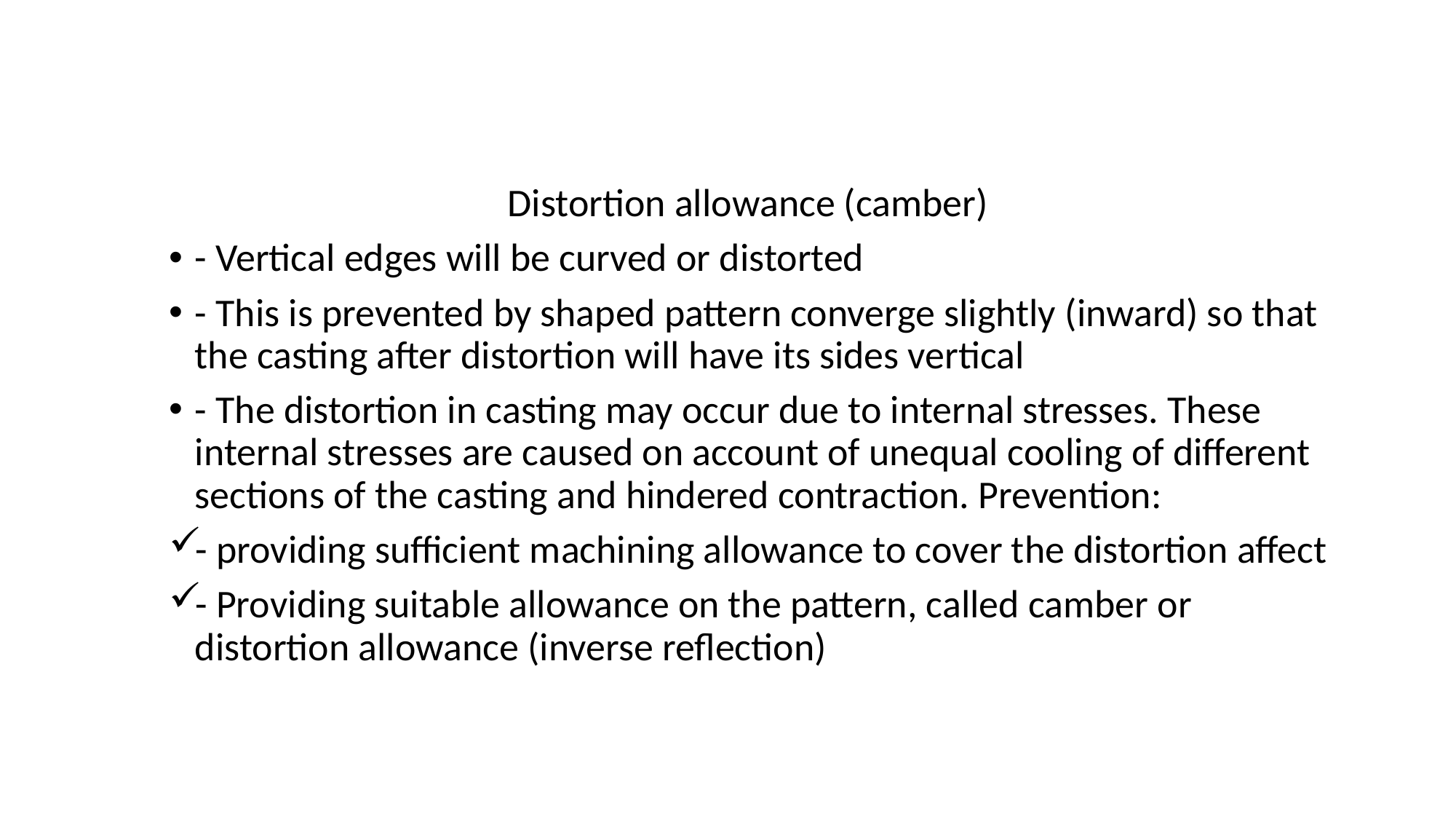

Distortion allowance (camber)
- Vertical edges will be curved or distorted
- This is prevented by shaped pattern converge slightly (inward) so that the casting after distortion will have its sides vertical
- The distortion in casting may occur due to internal stresses. These internal stresses are caused on account of unequal cooling of different sections of the casting and hindered contraction. Prevention:
- providing sufficient machining allowance to cover the distortion affect
- Providing suitable allowance on the pattern, called camber or distortion allowance (inverse reflection)